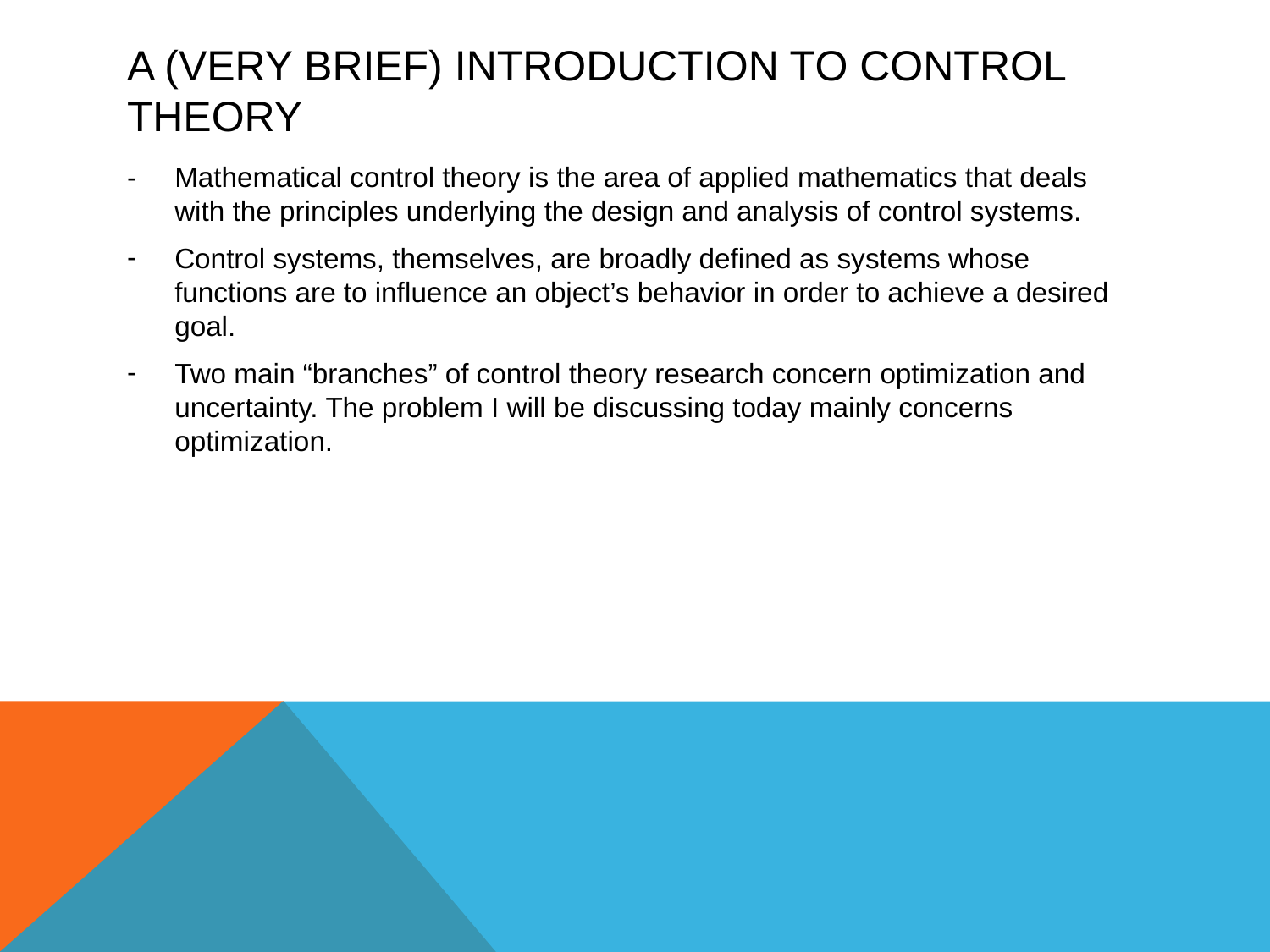

# A (very brief) introduction to Control Theory
-	Mathematical control theory is the area of applied mathematics that deals with the principles underlying the design and analysis of control systems.
Control systems, themselves, are broadly defined as systems whose functions are to influence an object’s behavior in order to achieve a desired goal.
Two main “branches” of control theory research concern optimization and uncertainty. The problem I will be discussing today mainly concerns optimization.